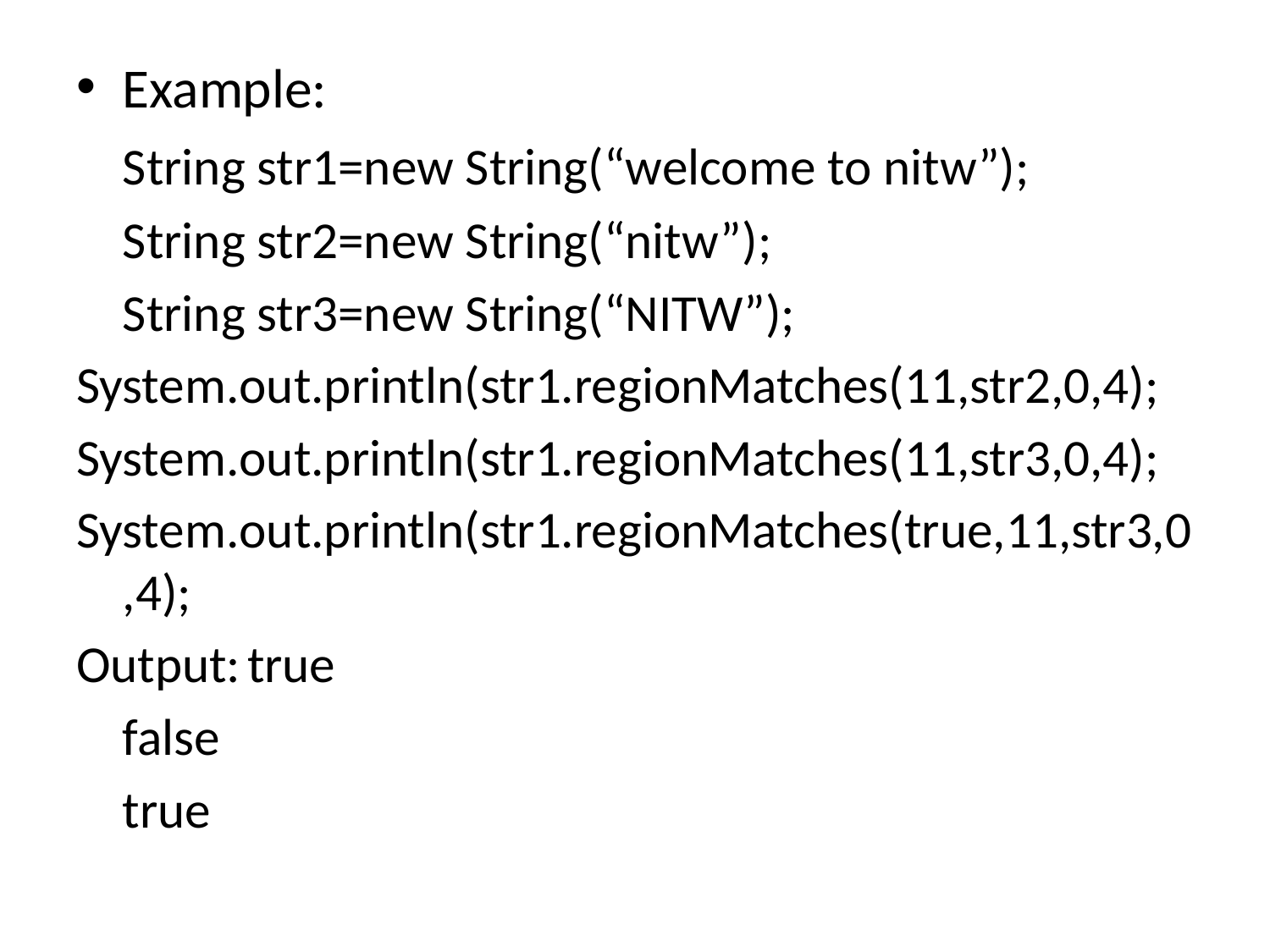

Example:
	String str1=new String(“welcome to nitw”);
	String str2=new String(“nitw”);
	String str3=new String(“NITW”);
System.out.println(str1.regionMatches(11,str2,0,4);
System.out.println(str1.regionMatches(11,str3,0,4);
System.out.println(str1.regionMatches(true,11,str3,0,4);
Output:	true
			false
			true